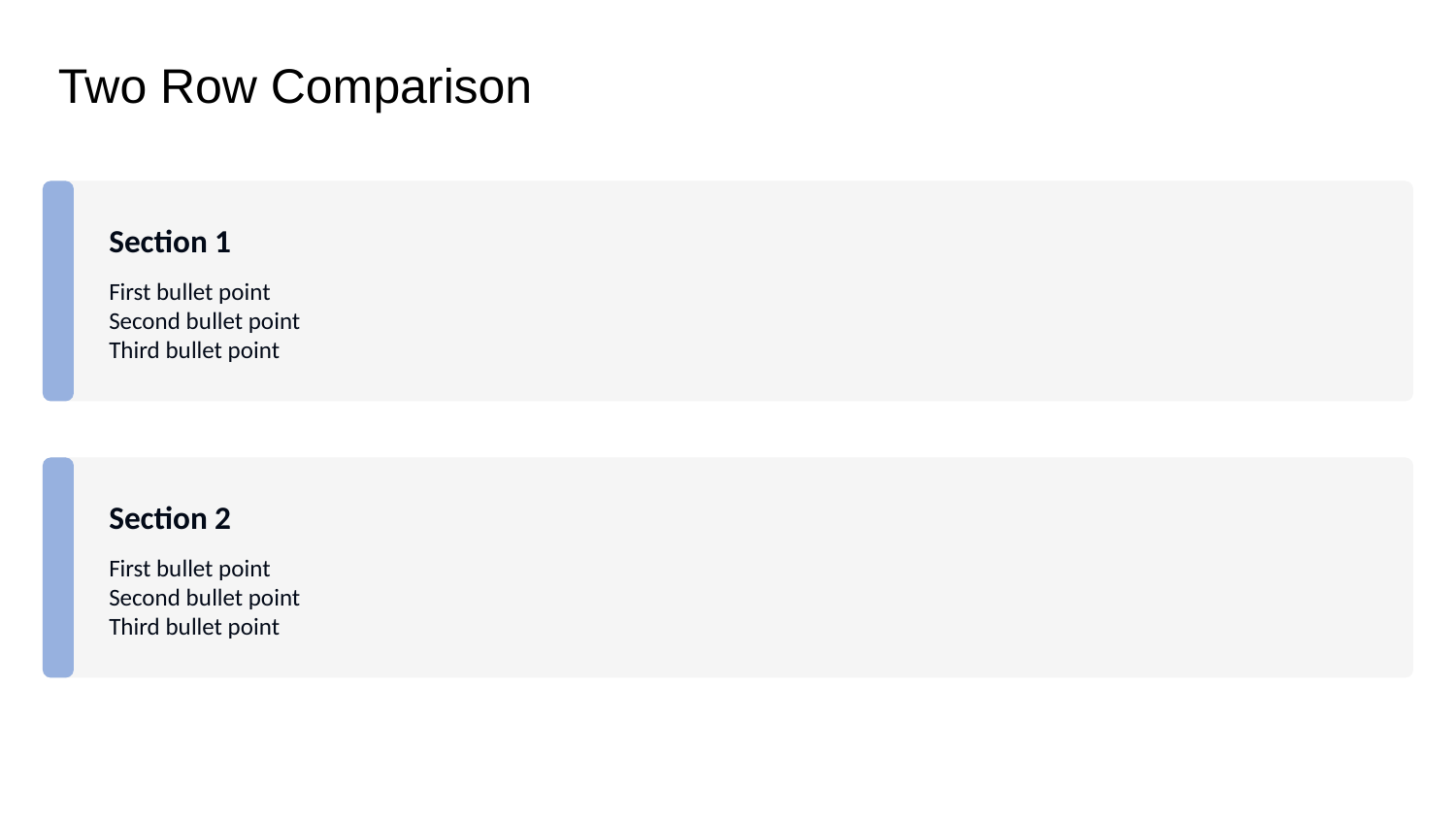

Two Row Comparison

Section 1
First bullet point
Second bullet point
Third bullet point

Section 2
First bullet point
Second bullet point
Third bullet point